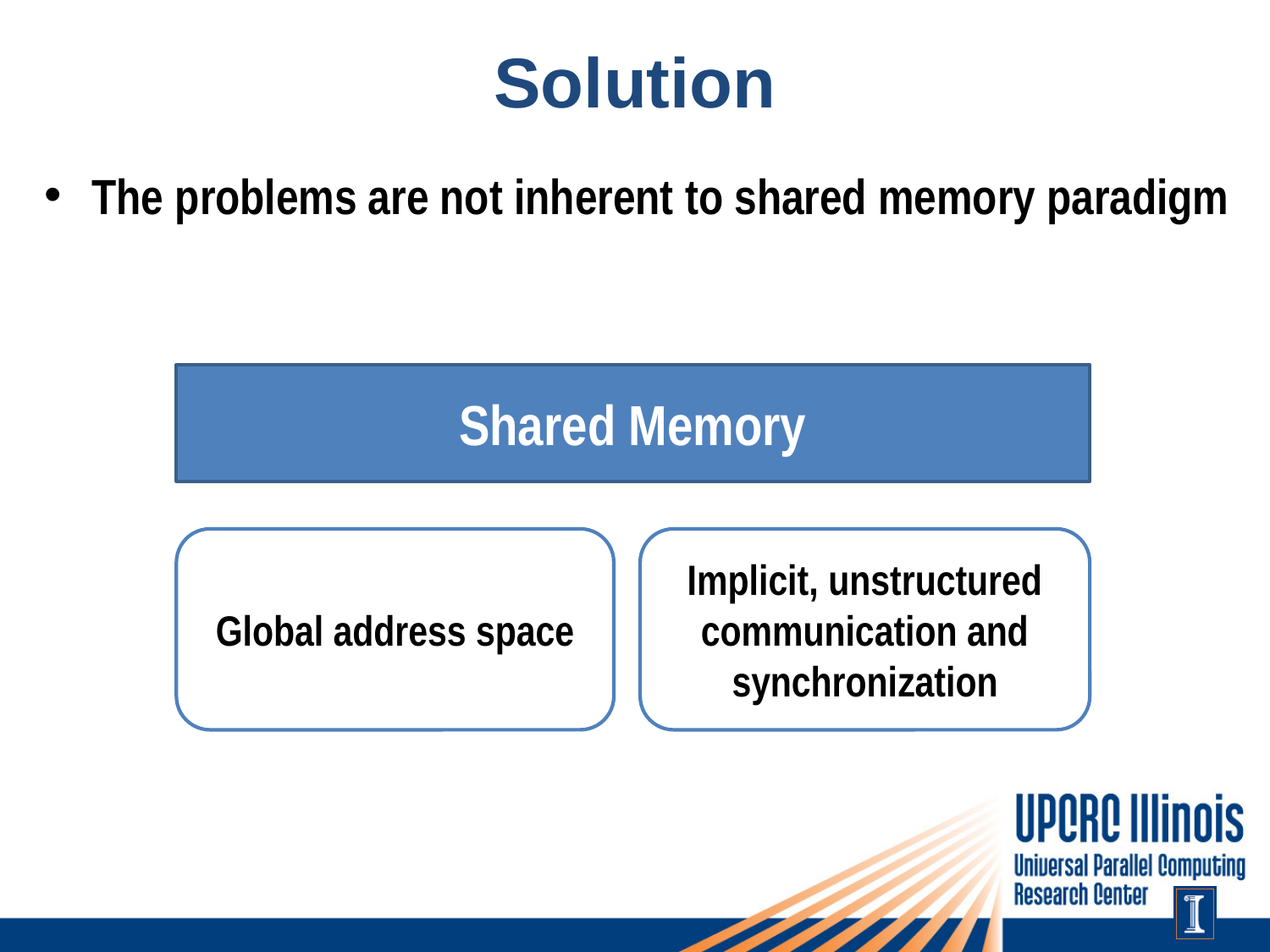

# Solution
The problems are not inherent to shared memory paradigm

Shared Memory
Global address space
Implicit, unstructured communication and synchronization